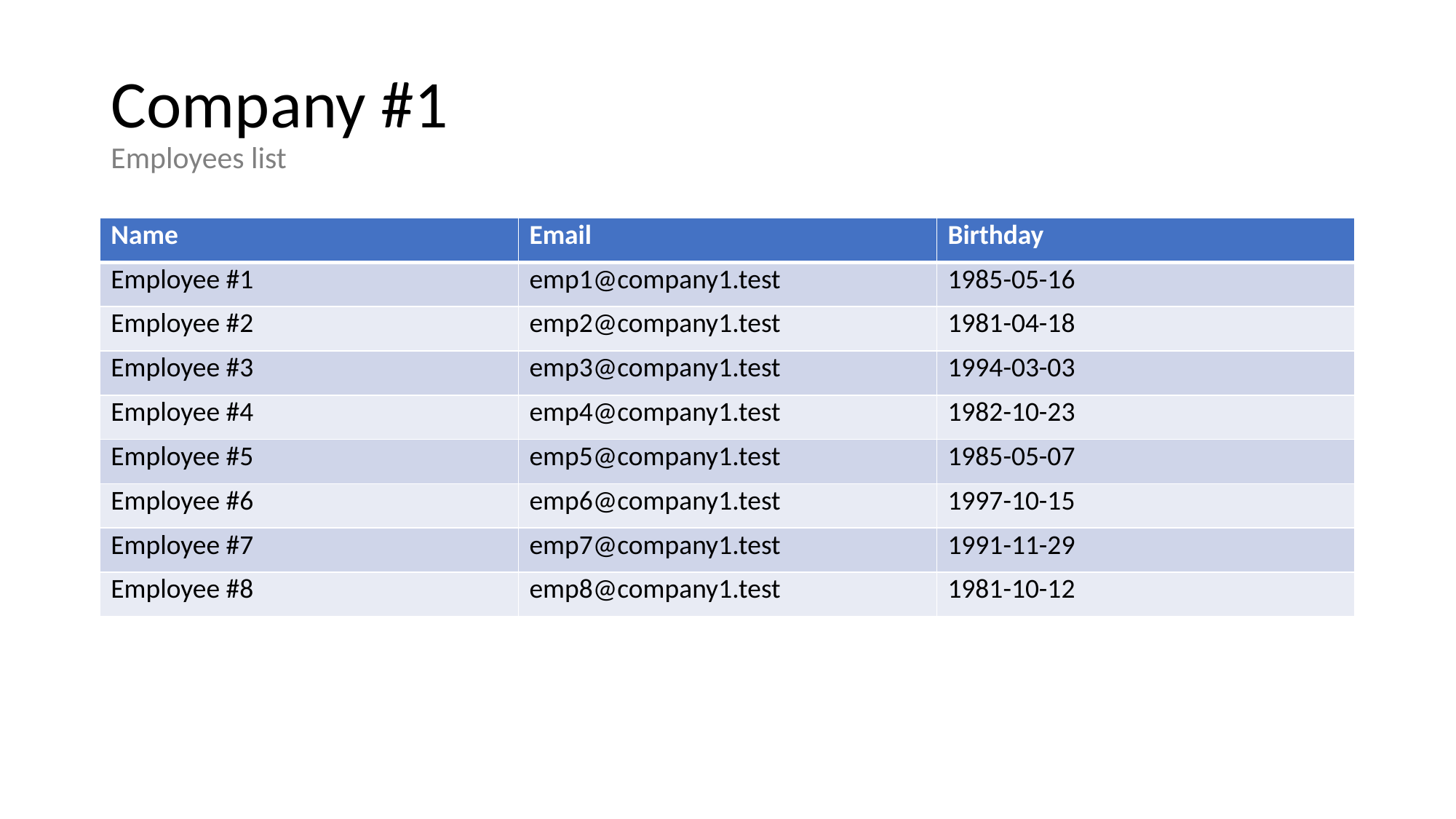

# Company #1 Employees list
| Name | Email | Birthday |
| --- | --- | --- |
| Employee #1 | emp1@company1.test | 1985-05-16 |
| Employee #2 | emp2@company1.test | 1981-04-18 |
| Employee #3 | emp3@company1.test | 1994-03-03 |
| Employee #4 | emp4@company1.test | 1982-10-23 |
| Employee #5 | emp5@company1.test | 1985-05-07 |
| Employee #6 | emp6@company1.test | 1997-10-15 |
| Employee #7 | emp7@company1.test | 1991-11-29 |
| Employee #8 | emp8@company1.test | 1981-10-12 |